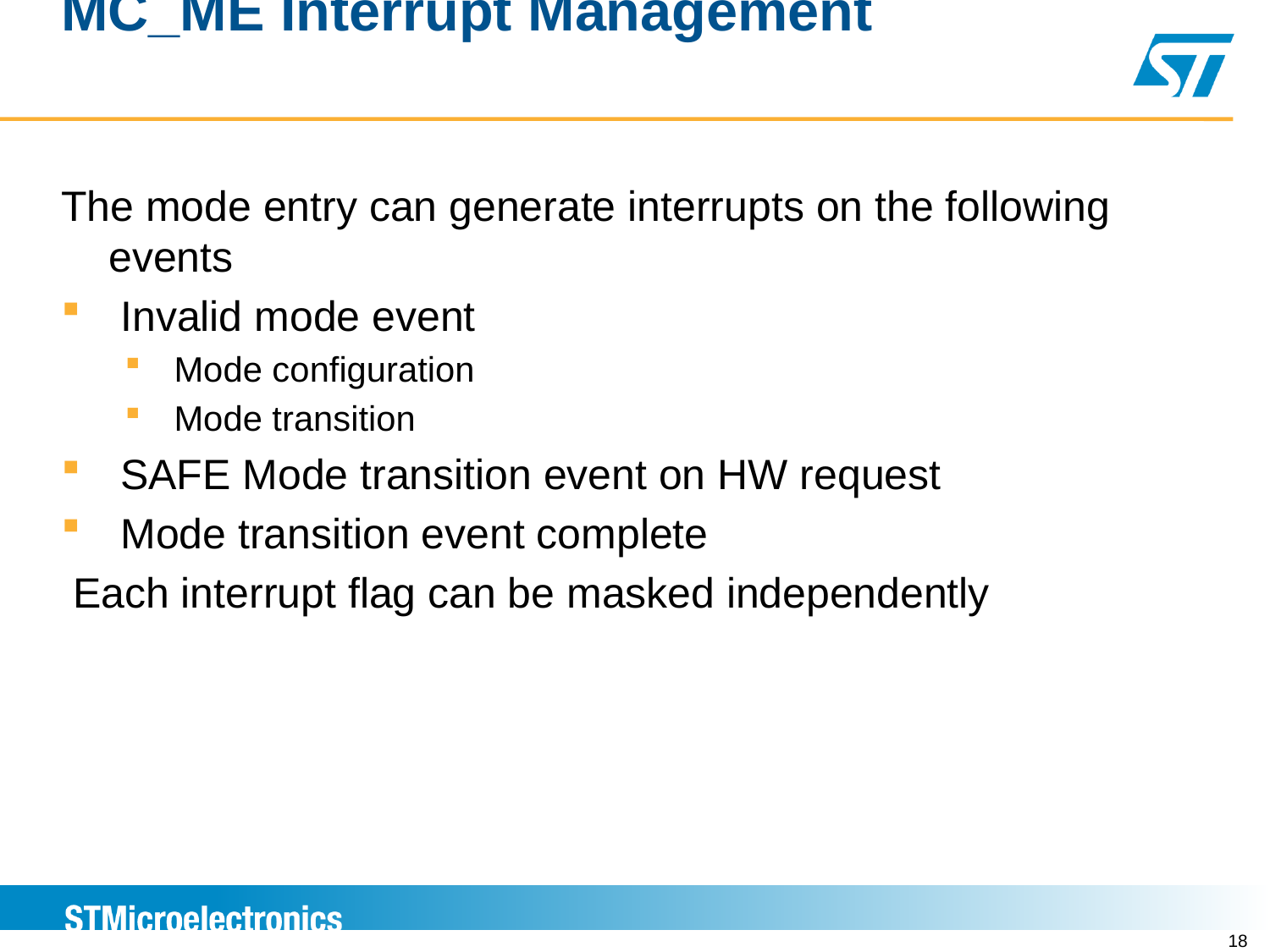

# MC_ME Interrupt Management
The mode entry can generate interrupts on the following events
 Invalid mode event
 Mode configuration
 Mode transition
 SAFE Mode transition event on HW request
 Mode transition event complete
 Each interrupt flag can be masked independently
18